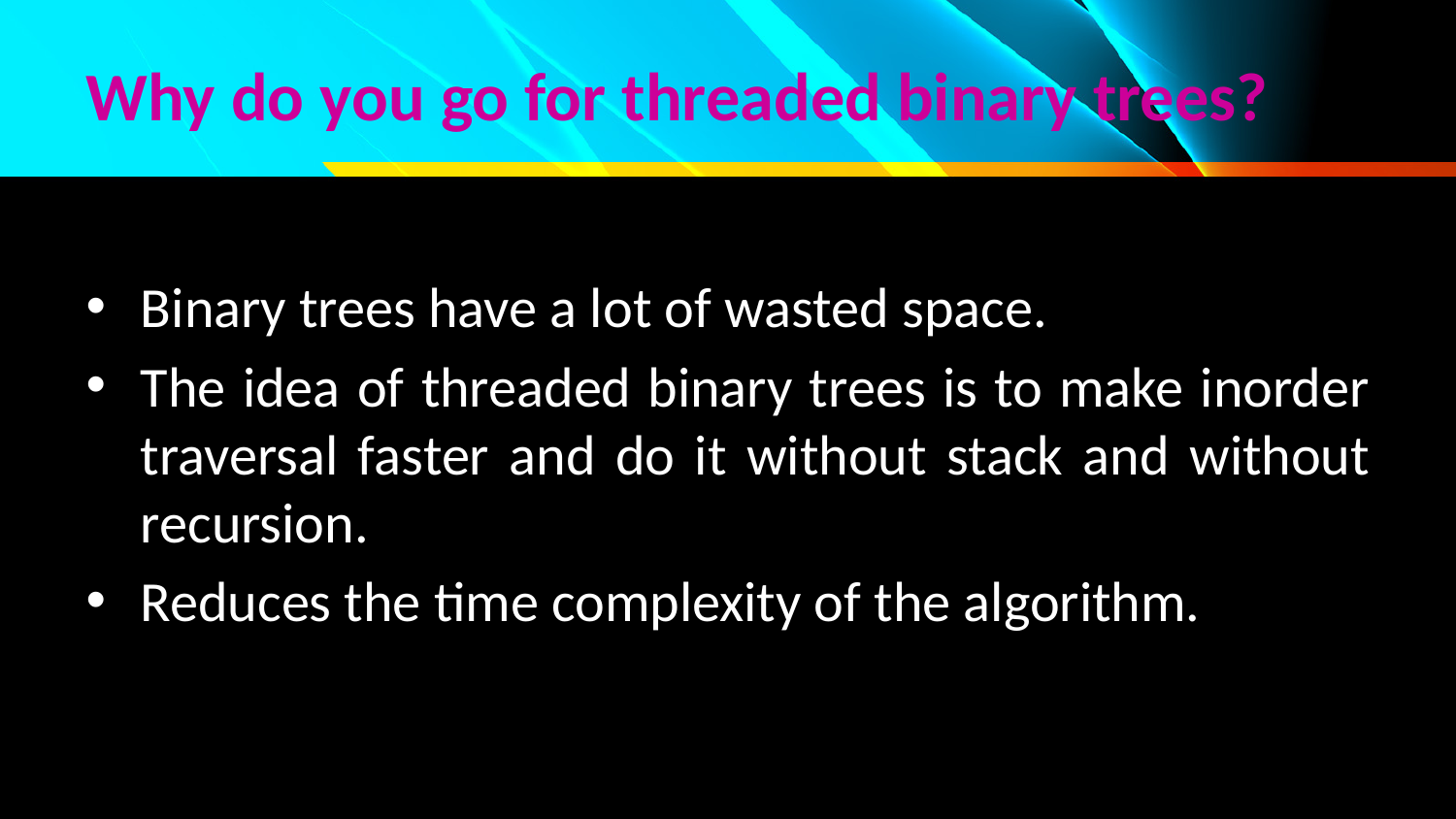

# Why do you go for threaded binary trees?
Binary trees have a lot of wasted space.
The idea of threaded binary trees is to make inorder traversal faster and do it without stack and without recursion.
Reduces the time complexity of the algorithm.